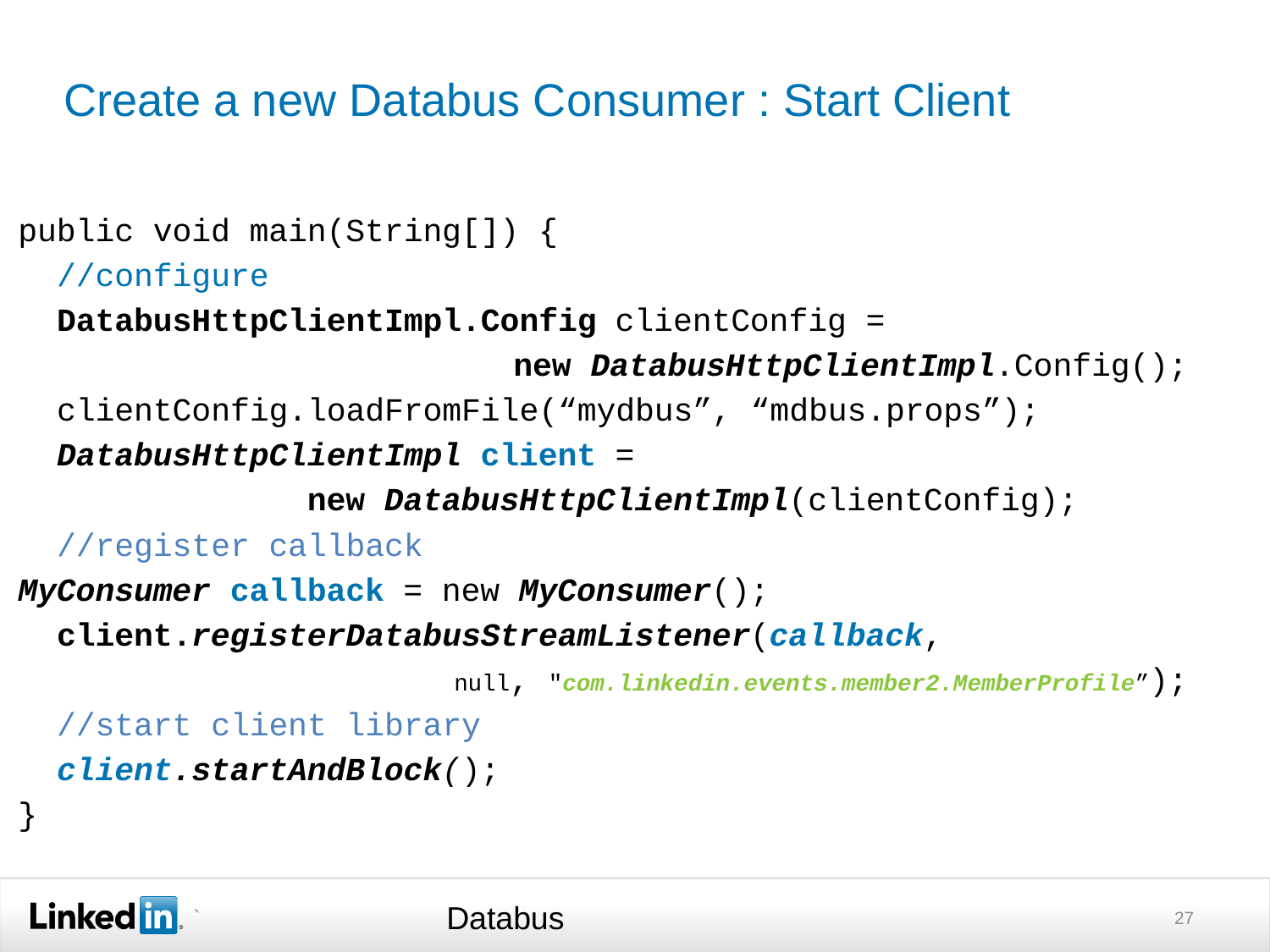

# Create a new Databus Consumer : Start Client
public void main(String[]) {
  //configure
  DatabusHttpClientImpl.Config clientConfig =
new DatabusHttpClientImpl.Config();
  clientConfig.loadFromFile(“mydbus”, “mdbus.props”);
  DatabusHttpClientImpl client =
               new DatabusHttpClientImpl(clientConfig);
  //register callback
MyConsumer callback = new MyConsumer();
  client.registerDatabusStreamListener(callback,
null, "com.linkedin.events.member2.MemberProfile”);
  //start client library
  client.startAndBlock();
}
Databus
27